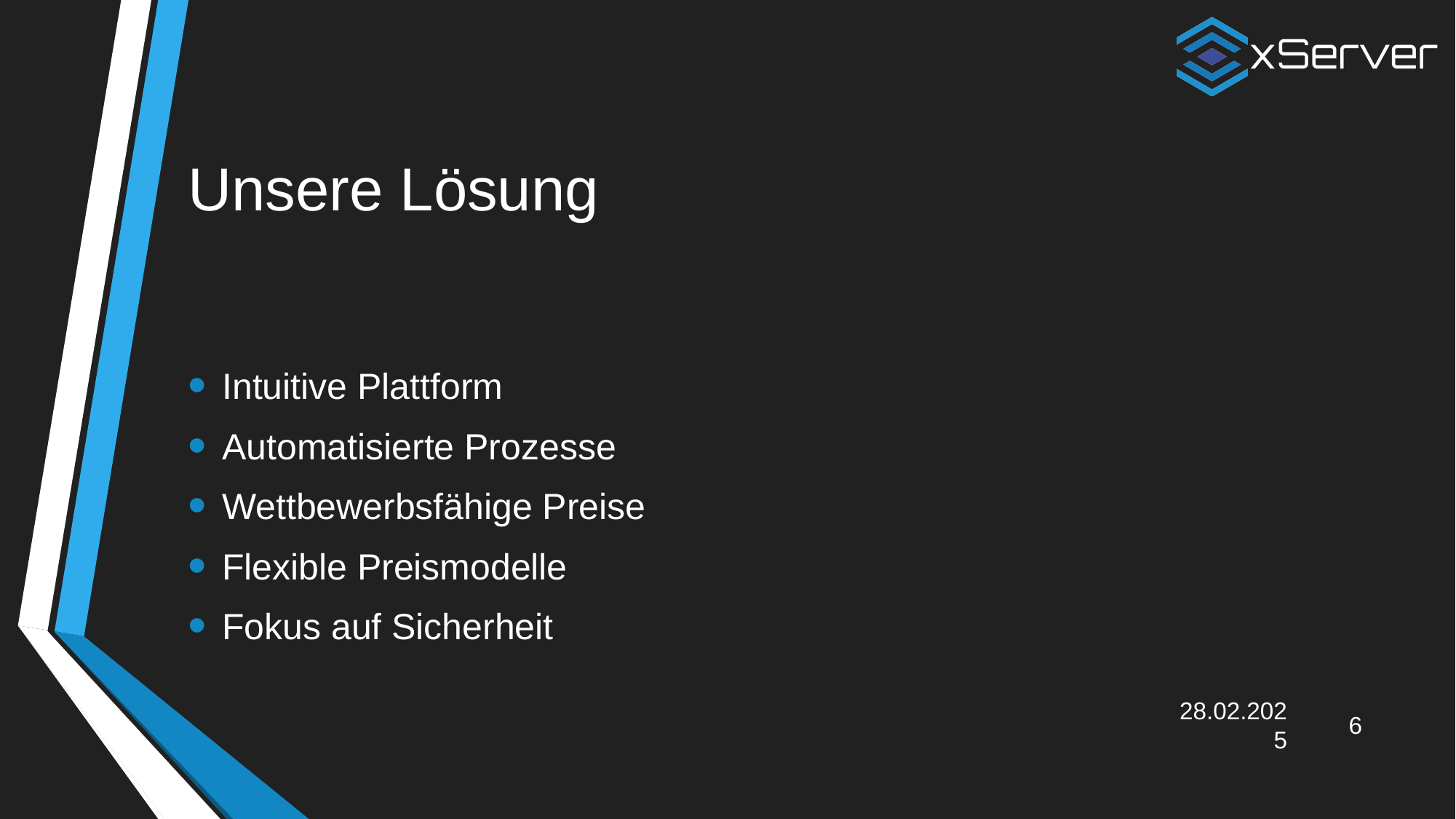

# Unsere Lösung
Intuitive Plattform
Automatisierte Prozesse
Wettbewerbsfähige Preise
Flexible Preismodelle
Fokus auf Sicherheit
28.02.2025
6